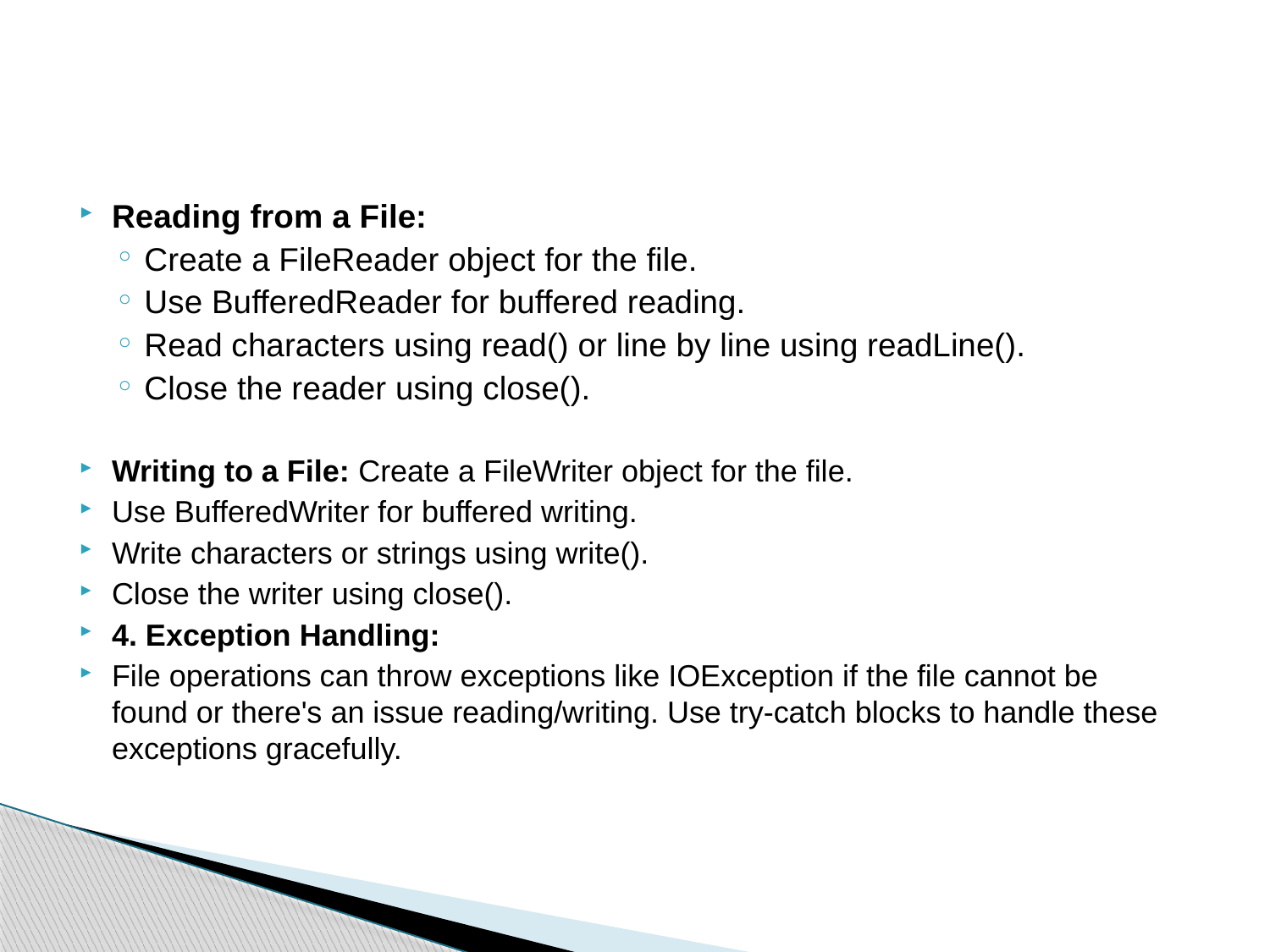

Reading from a File:
Create a FileReader object for the file.
Use BufferedReader for buffered reading.
Read characters using read() or line by line using readLine().
Close the reader using close().

Writing to a File: Create a FileWriter object for the file.
Use BufferedWriter for buffered writing.
Write characters or strings using write().
Close the writer using close().
4. Exception Handling:
File operations can throw exceptions like IOException if the file cannot be found or there's an issue reading/writing. Use try-catch blocks to handle these exceptions gracefully.